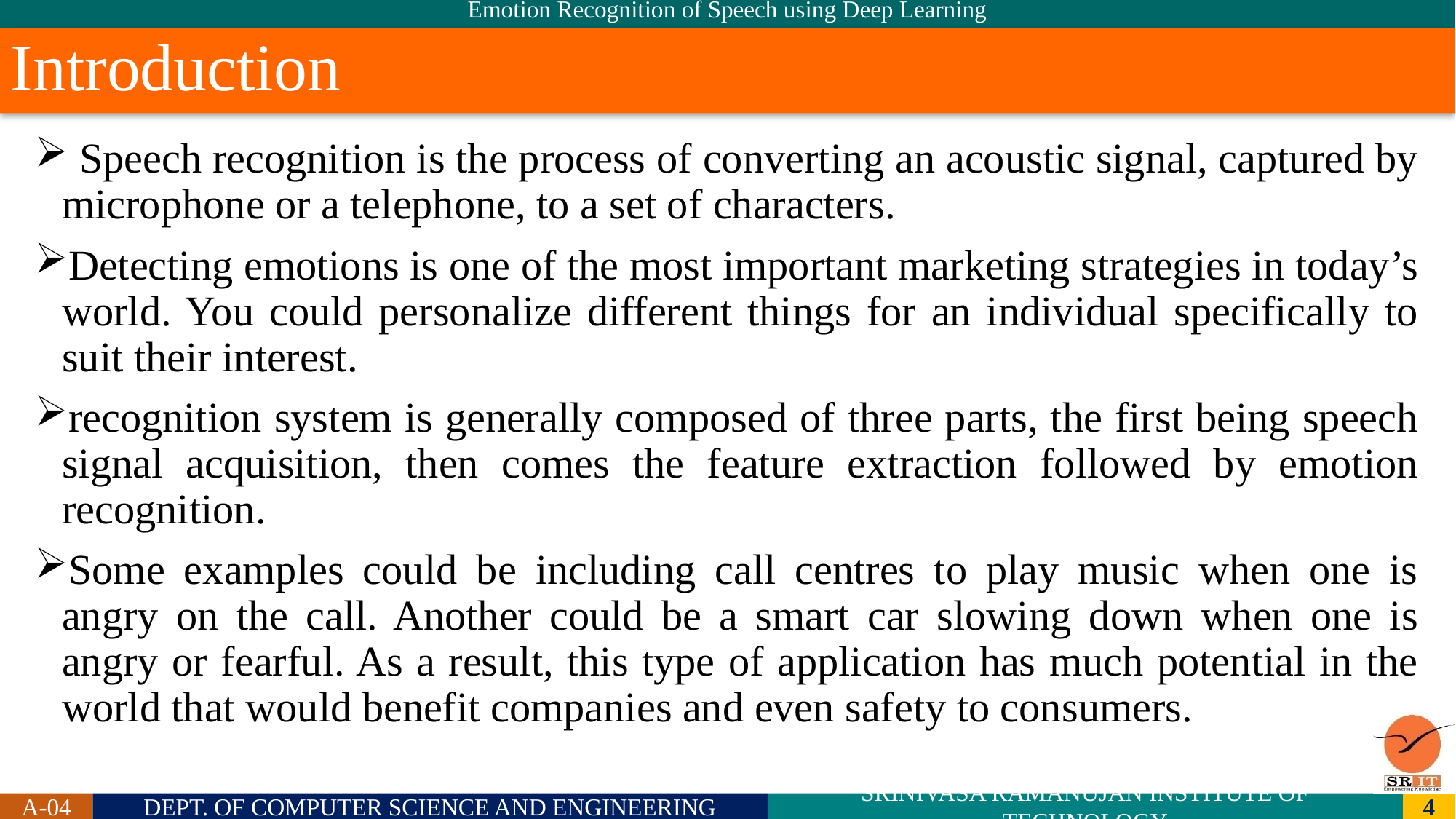

# Introduction
 Speech recognition is the process of converting an acoustic signal, captured by microphone or a telephone, to a set of characters.
Detecting emotions is one of the most important marketing strategies in today’s world. You could personalize different things for an individual specifically to suit their interest.
recognition system is generally composed of three parts, the first being speech signal acquisition, then comes the feature extraction followed by emotion recognition.
Some examples could be including call centres to play music when one is angry on the call. Another could be a smart car slowing down when one is angry or fearful. As a result, this type of application has much potential in the world that would benefit companies and even safety to consumers.